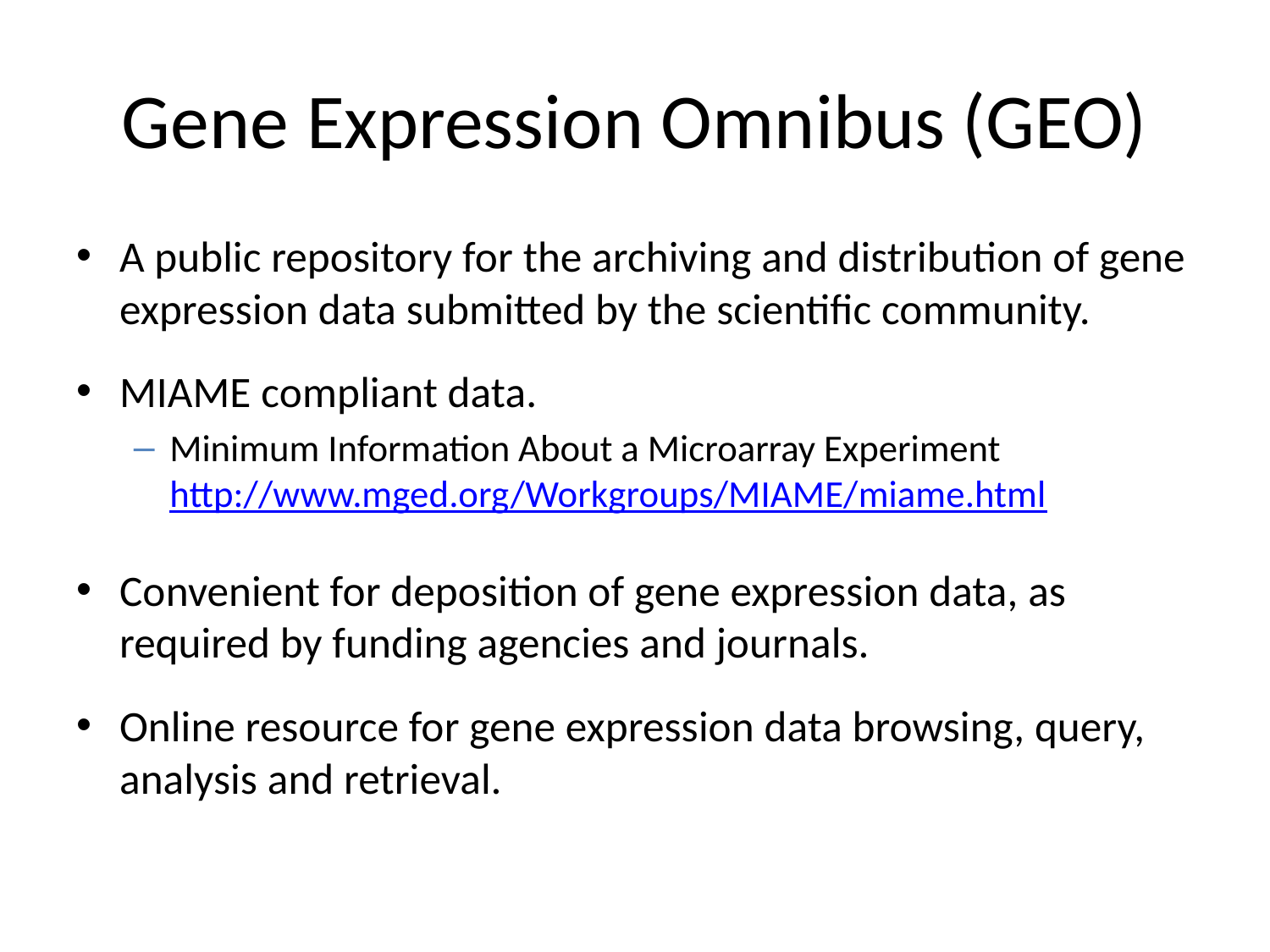

# Gene Expression Omnibus (GEO)
A public repository for the archiving and distribution of gene expression data submitted by the scientific community.

MIAME compliant data.
Minimum Information About a Microarray Experiment http://www.mged.org/Workgroups/MIAME/miame.html

Convenient for deposition of gene expression data, as required by funding agencies and journals.

Online resource for gene expression data browsing, query, analysis and retrieval.